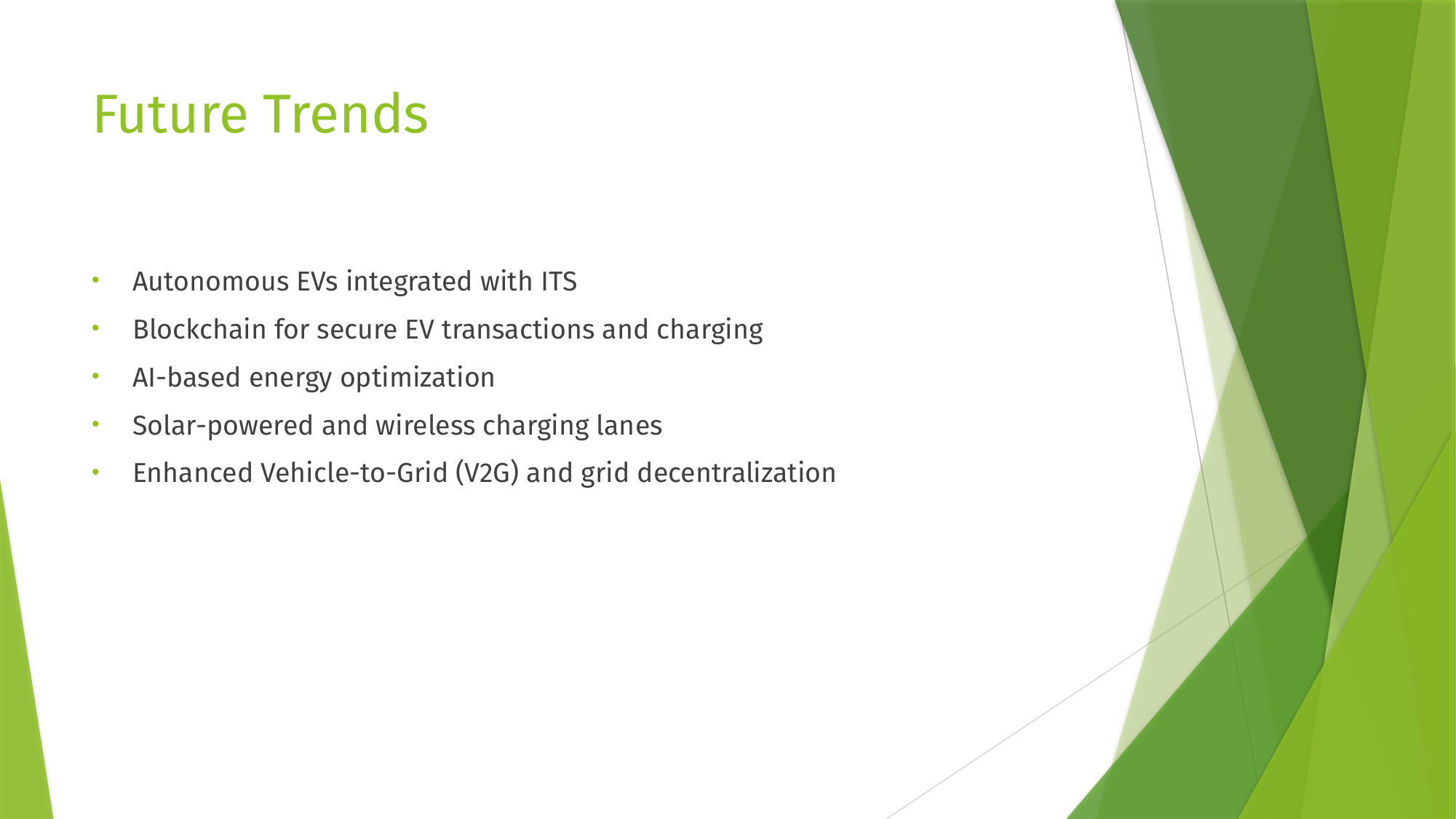

# Future Trends
Autonomous EVs integrated with ITS
Blockchain for secure EV transactions and charging
AI-based energy optimization
Solar-powered and wireless charging lanes
Enhanced Vehicle-to-Grid (V2G) and grid decentralization